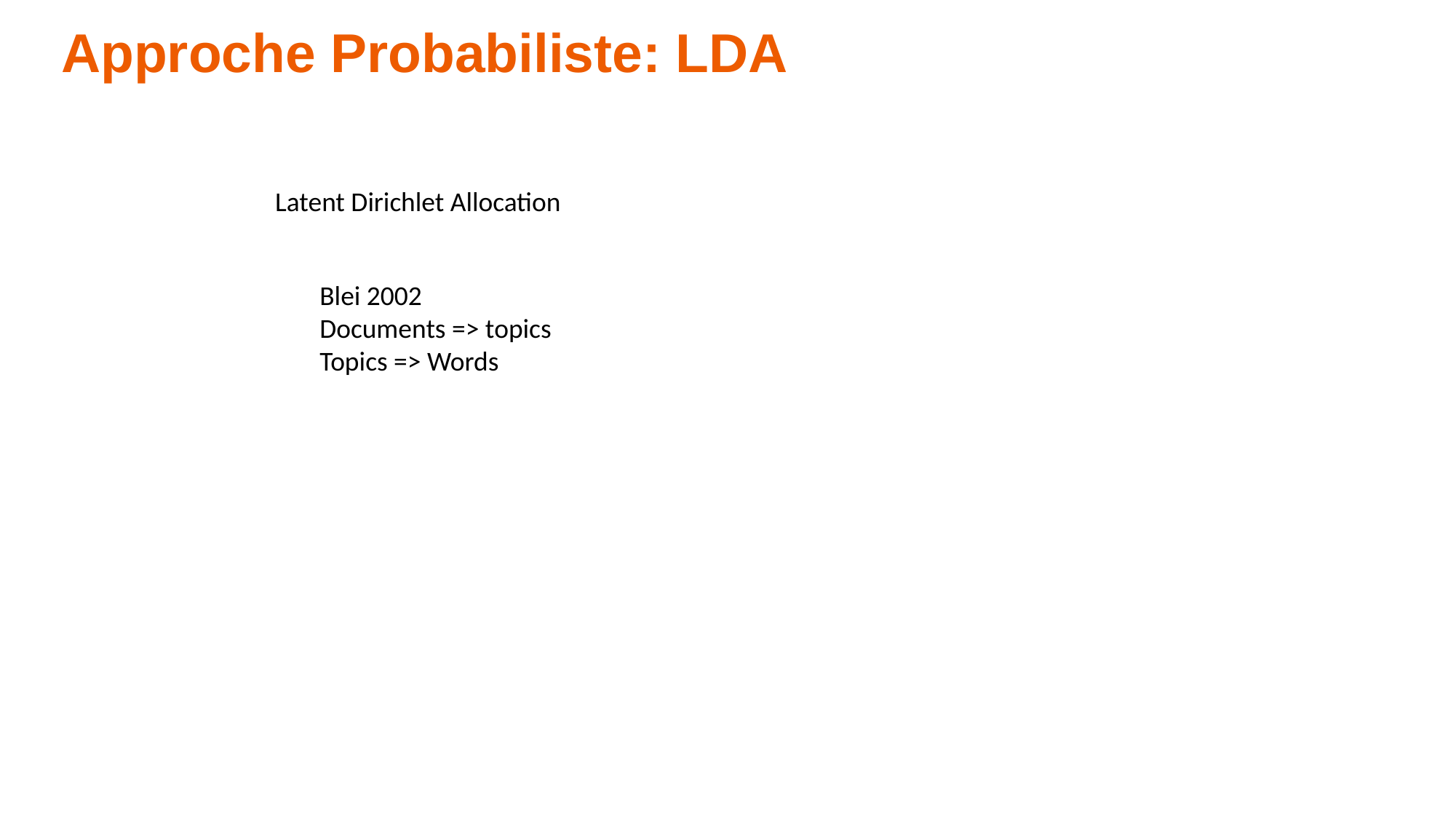

Approche Probabiliste: LDA
Latent Dirichlet Allocation
Blei 2002
Documents => topics
Topics => Words